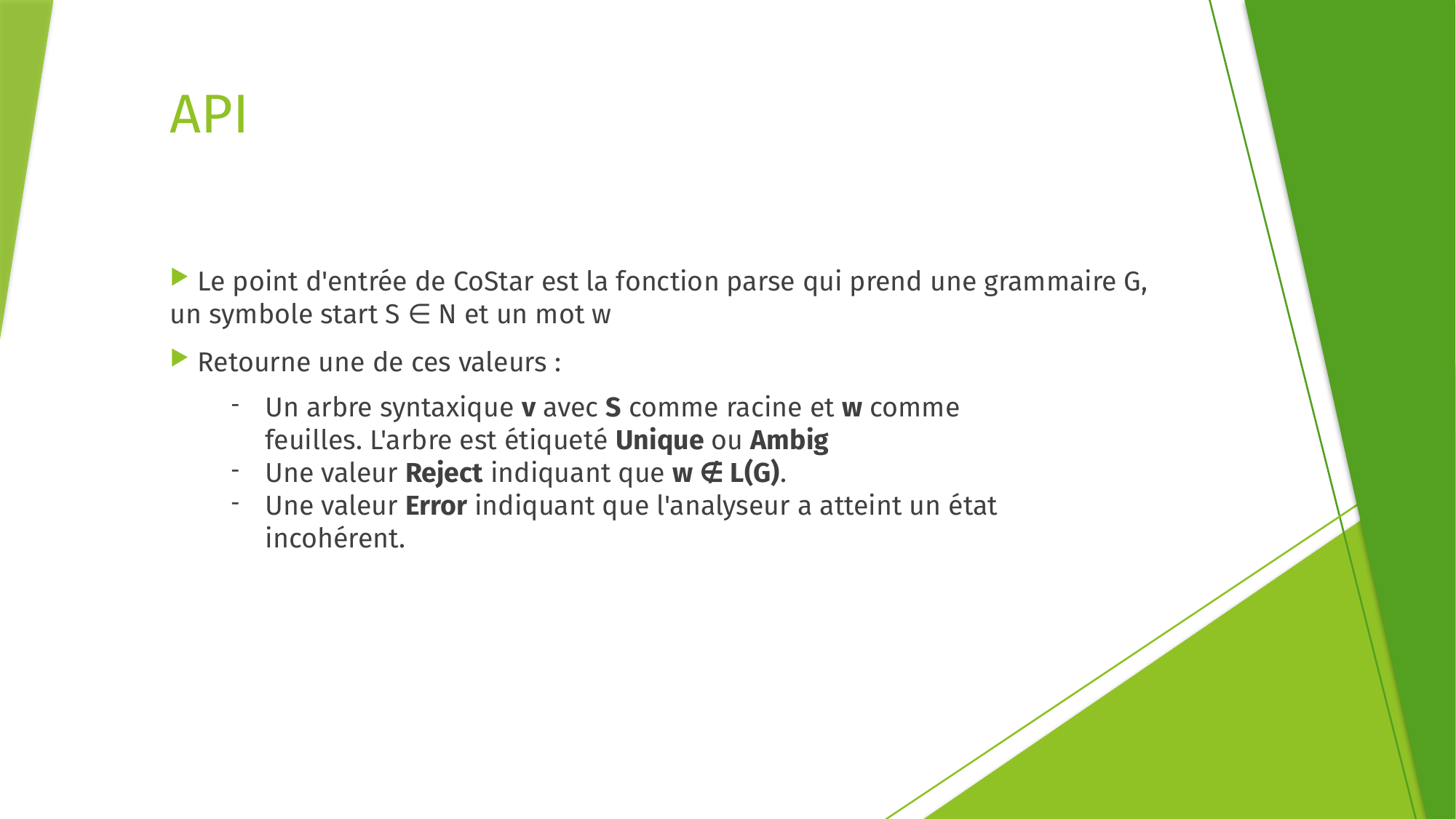

# API
 Le point d'entrée de CoStar est la fonction parse qui prend une grammaire G, un symbole start S ∈ N et un mot w
 Retourne une de ces valeurs :

Un arbre syntaxique v avec S comme racine et w comme feuilles. L'arbre est étiqueté Unique ou Ambig
Une valeur Reject indiquant que w ∉ L(G).
Une valeur Error indiquant que l'analyseur a atteint un état incohérent.